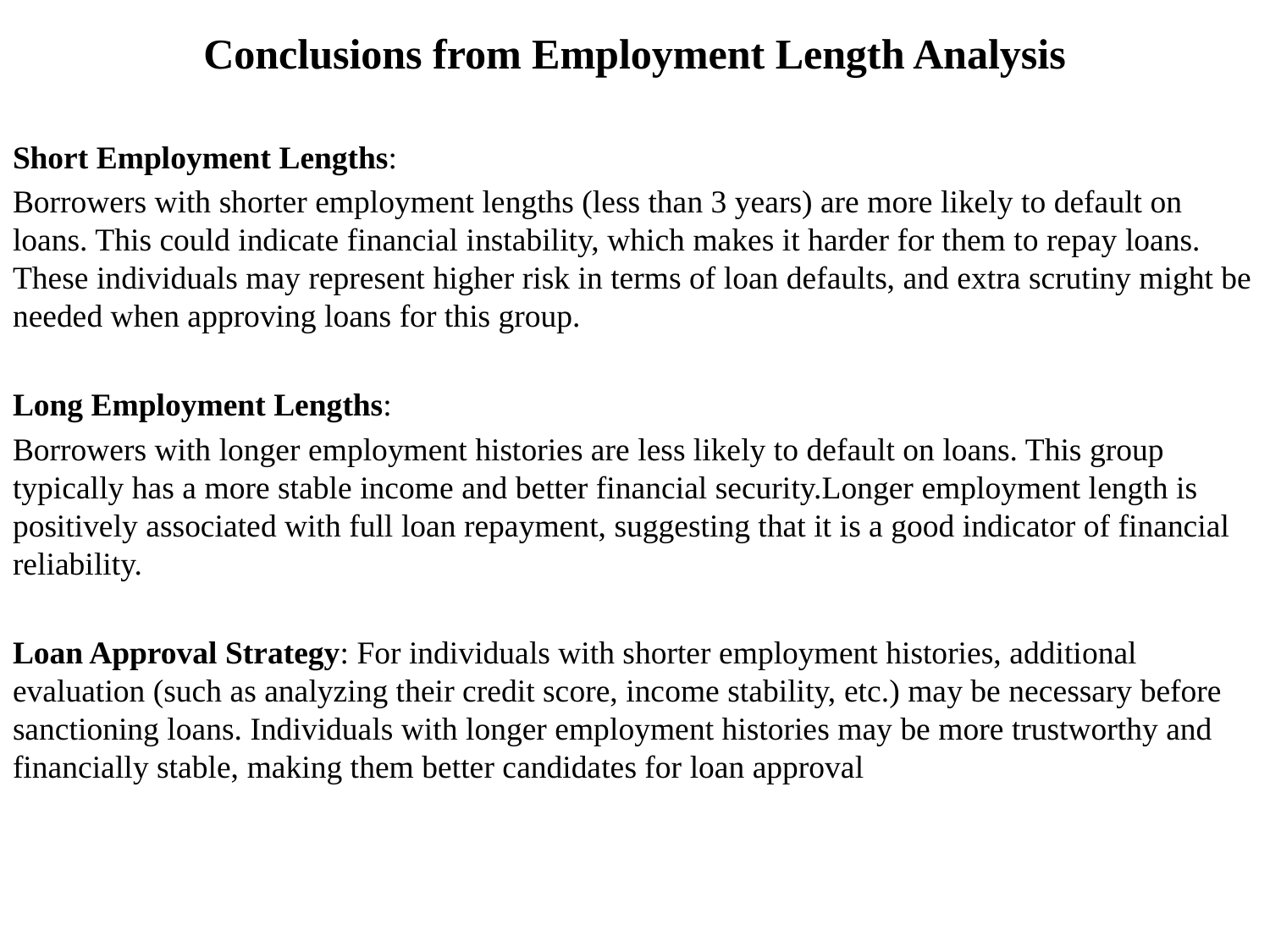

# Conclusions from Employment Length Analysis
Short Employment Lengths:
Borrowers with shorter employment lengths (less than 3 years) are more likely to default on loans. This could indicate financial instability, which makes it harder for them to repay loans. These individuals may represent higher risk in terms of loan defaults, and extra scrutiny might be needed when approving loans for this group.

Long Employment Lengths:
Borrowers with longer employment histories are less likely to default on loans. This group typically has a more stable income and better financial security.Longer employment length is positively associated with full loan repayment, suggesting that it is a good indicator of financial reliability.

Loan Approval Strategy: For individuals with shorter employment histories, additional evaluation (such as analyzing their credit score, income stability, etc.) may be necessary before sanctioning loans. Individuals with longer employment histories may be more trustworthy and financially stable, making them better candidates for loan approval